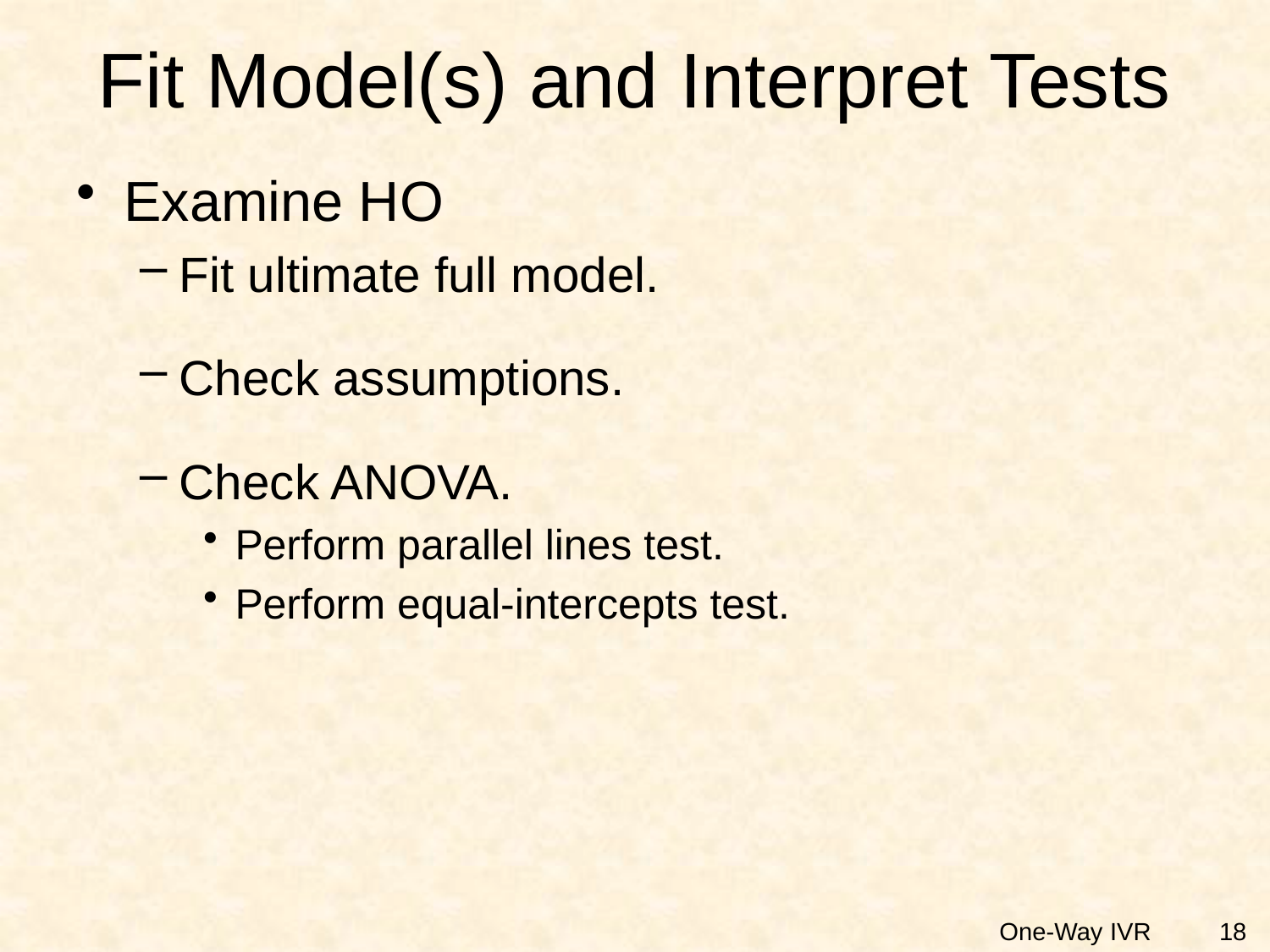

# Fit Model(s) and Interpret Tests
Examine HO
Fit ultimate full model.

Check assumptions.

Check ANOVA.
Perform parallel lines test.
Perform equal-intercepts test.
18
One-Way IVR